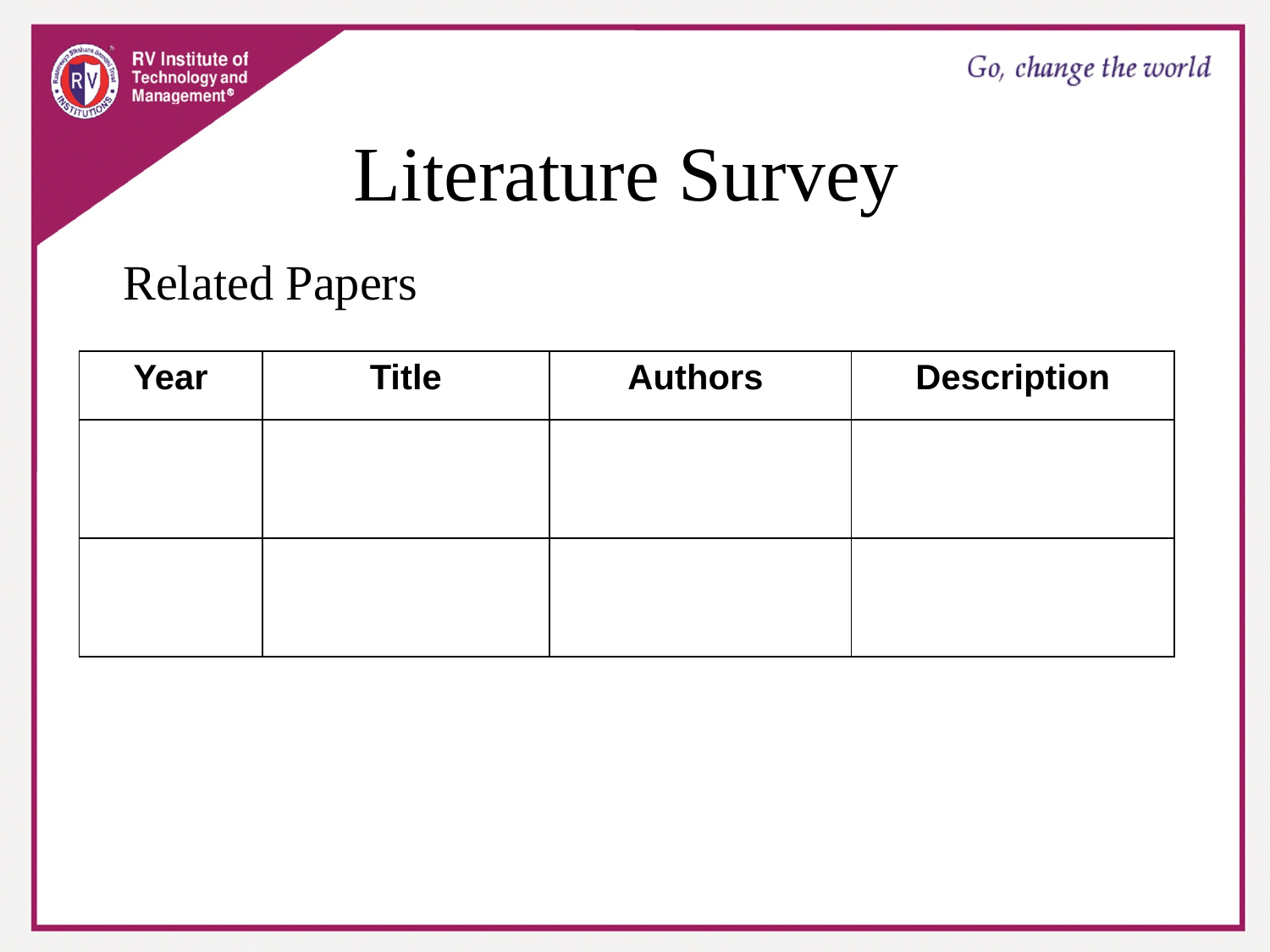

# Literature Survey
Related Papers
| Year | Title | Authors | Description |
| --- | --- | --- | --- |
|  |  |  |  |
|  |  |  |  |